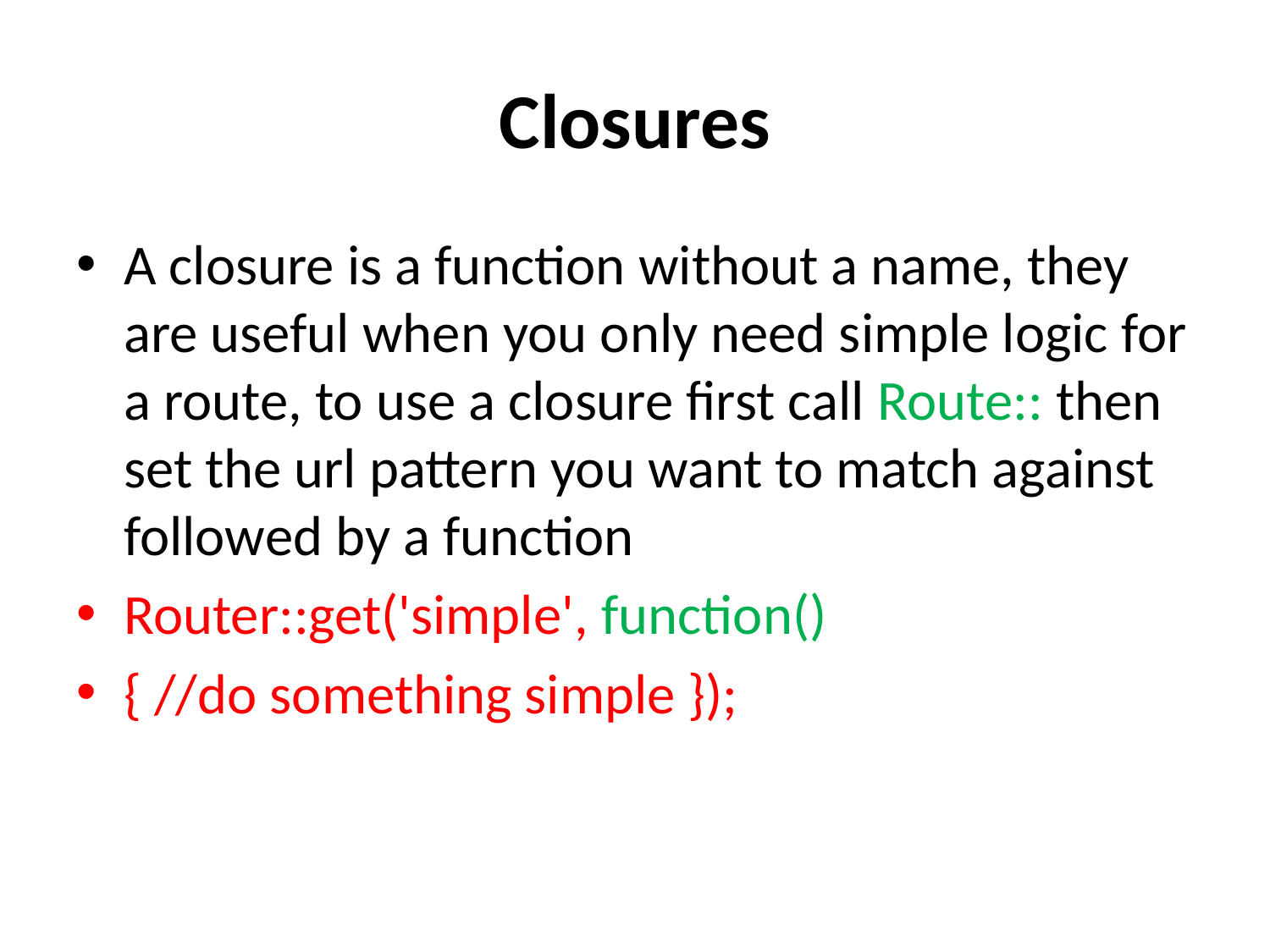

# Closures
A closure is a function without a name, they are useful when you only need simple logic for a route, to use a closure first call Route:: then set the url pattern you want to match against followed by a function
Router::get('simple', function()
{ //do something simple });